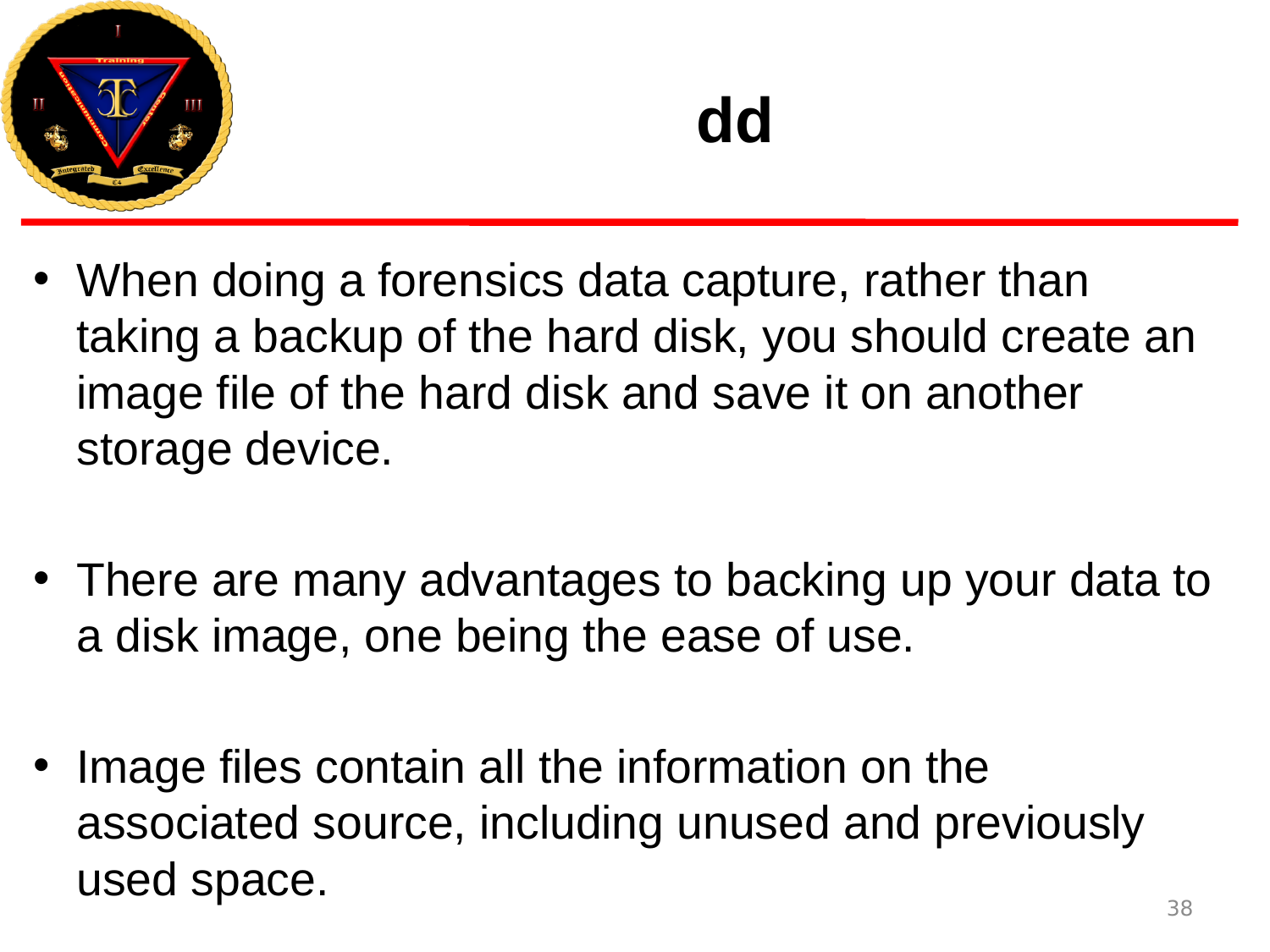

# dd
When doing a forensics data capture, rather than taking a backup of the hard disk, you should create an image file of the hard disk and save it on another storage device.

There are many advantages to backing up your data to a disk image, one being the ease of use.

Image files contain all the information on the associated source, including unused and previously used space.
38